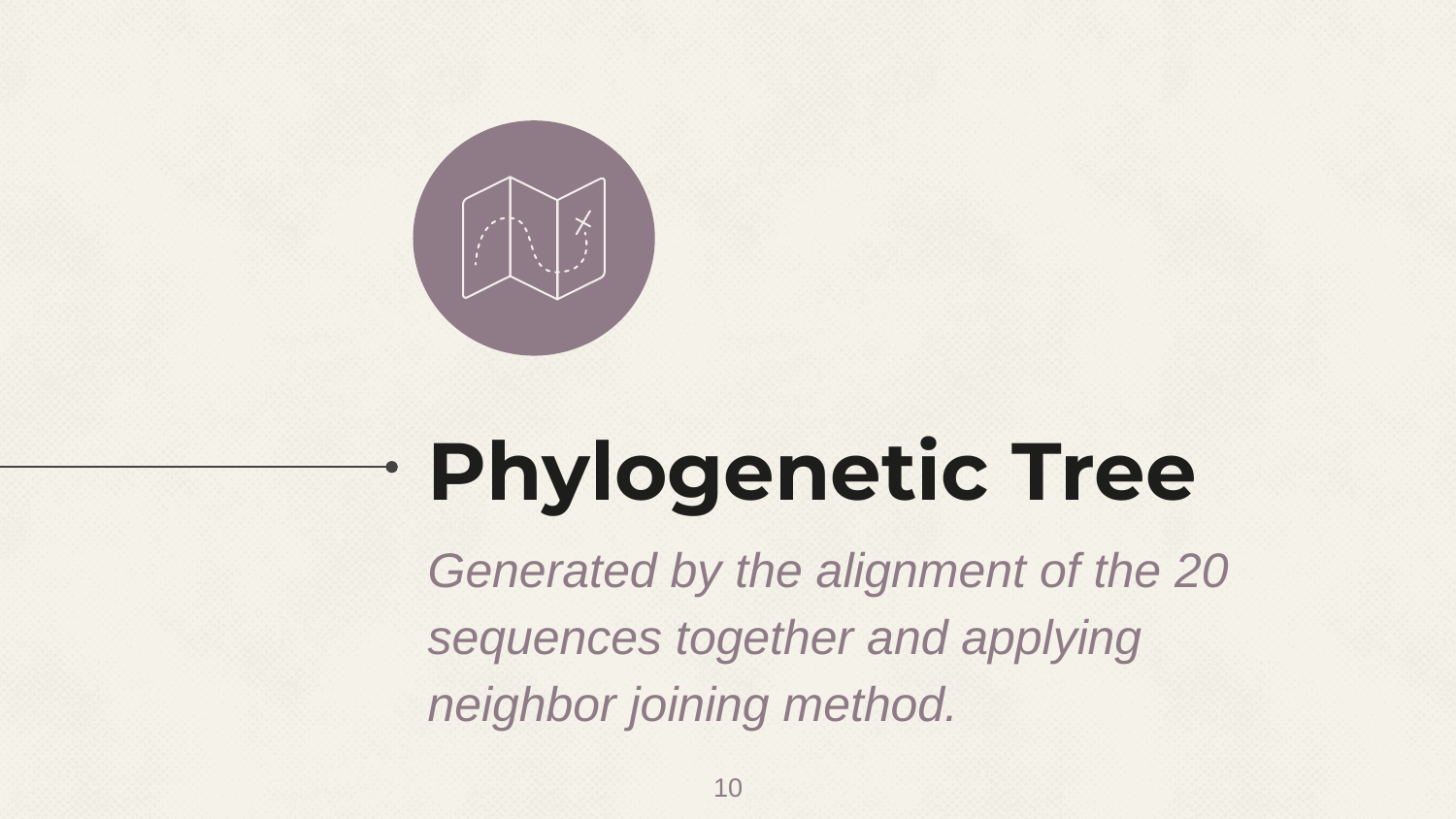

# Phylogenetic Tree
Generated by the alignment of the 20 sequences together and applying neighbor joining method.
10